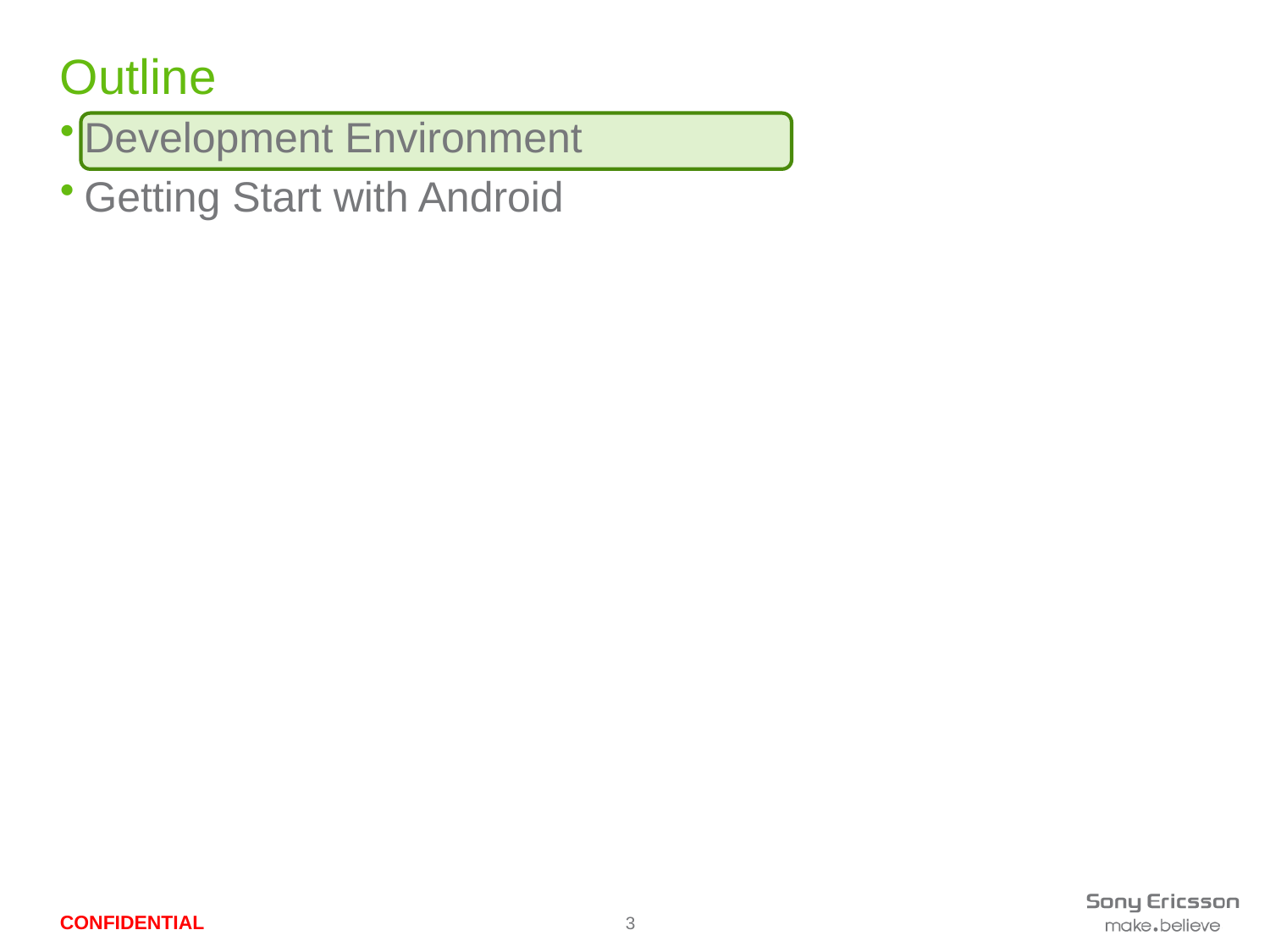

# Outline
Development Environment
Getting Start with Android